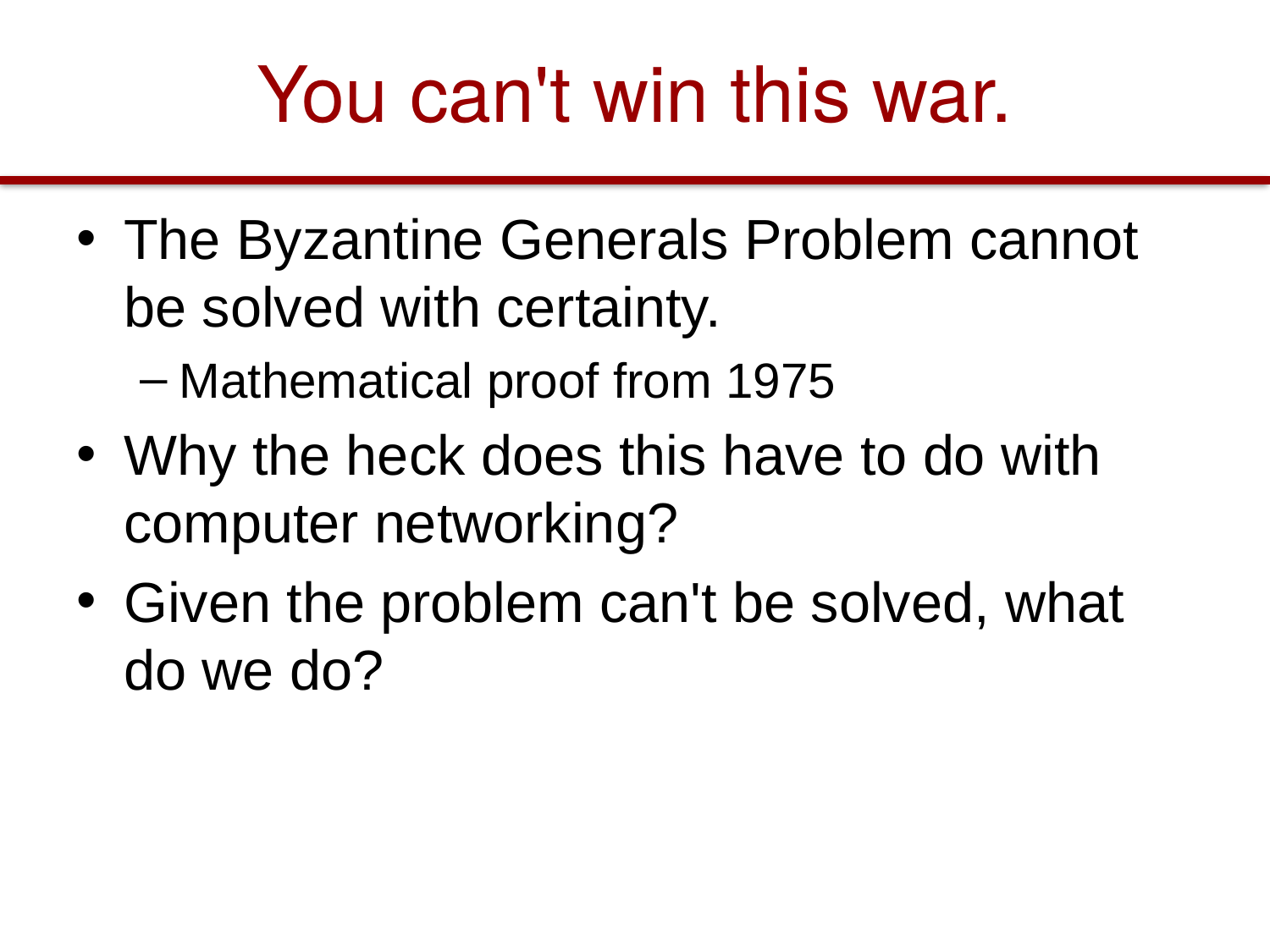

# You can't win this war.
The Byzantine Generals Problem cannot be solved with certainty.
Mathematical proof from 1975
Why the heck does this have to do with computer networking?
Given the problem can't be solved, what do we do?